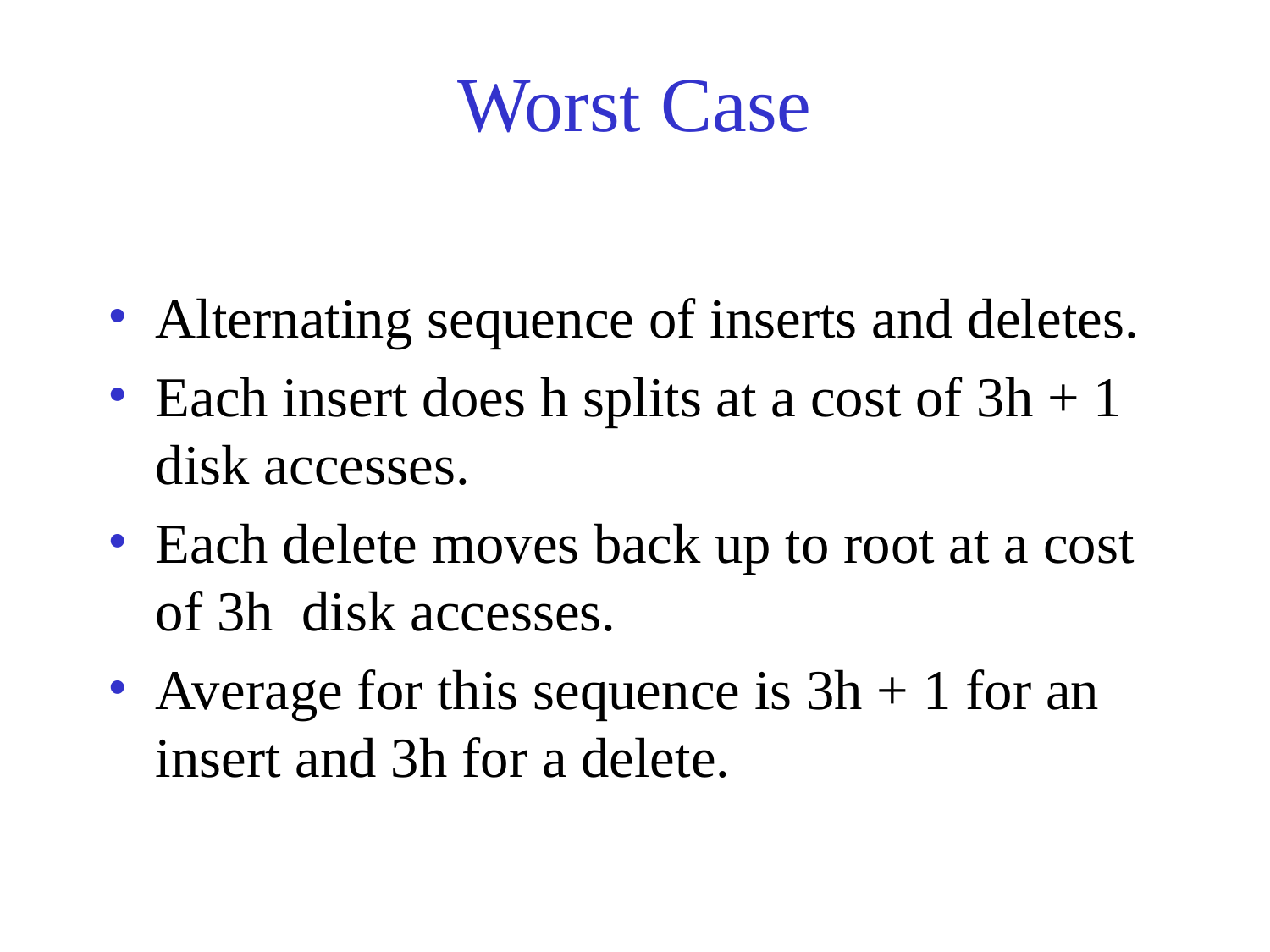

# Worst Case
Alternating sequence of inserts and deletes.
Each insert does h splits at a cost of 3h + 1 disk accesses.
Each delete moves back up to root at a cost of 3h  disk accesses.
Average for this sequence is 3h + 1 for an insert and 3h for a delete.